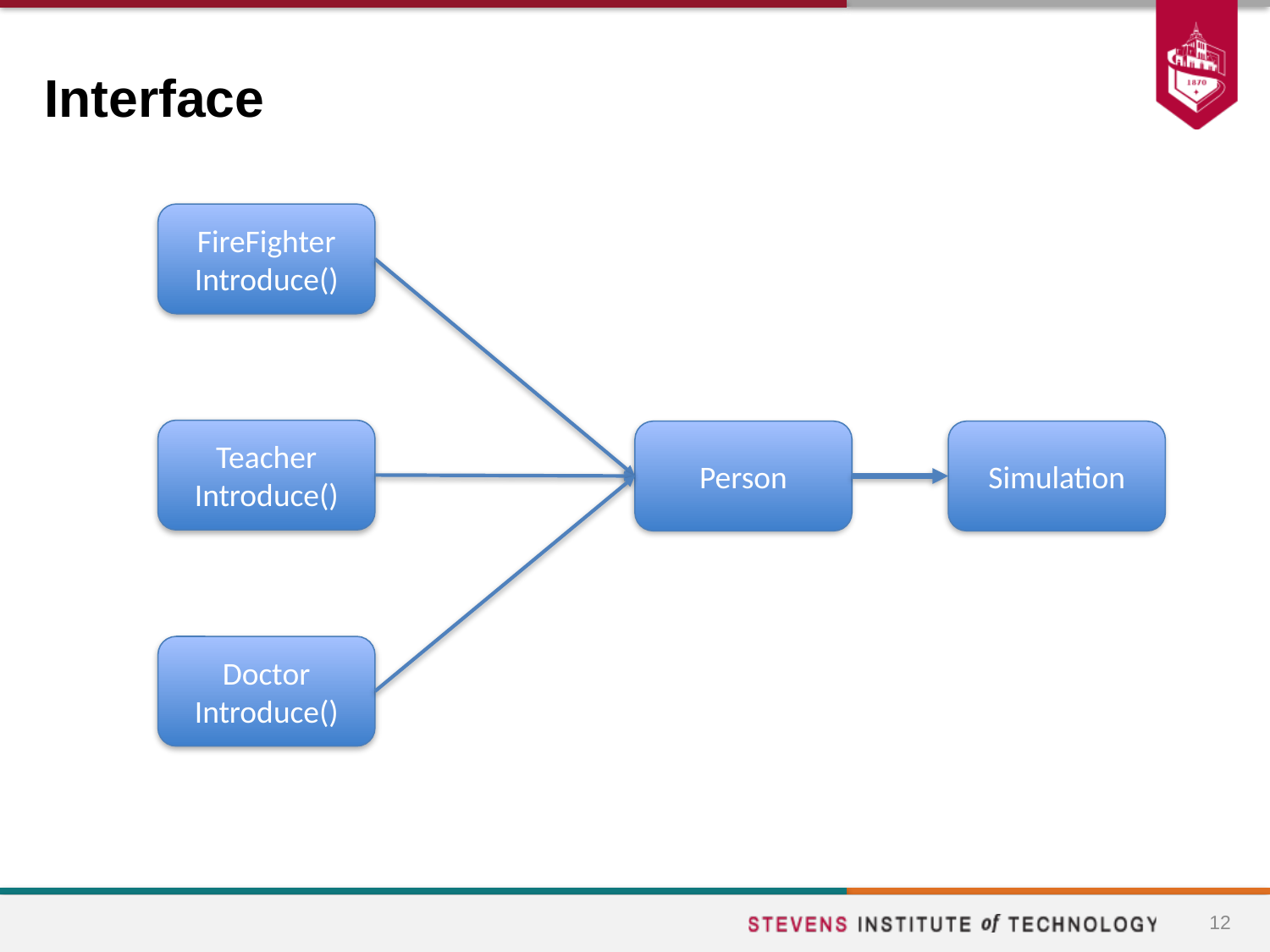

# Interface
FireFighter
Introduce()
Teacher
Introduce()
Simulation
Person
Doctor
Introduce()
12